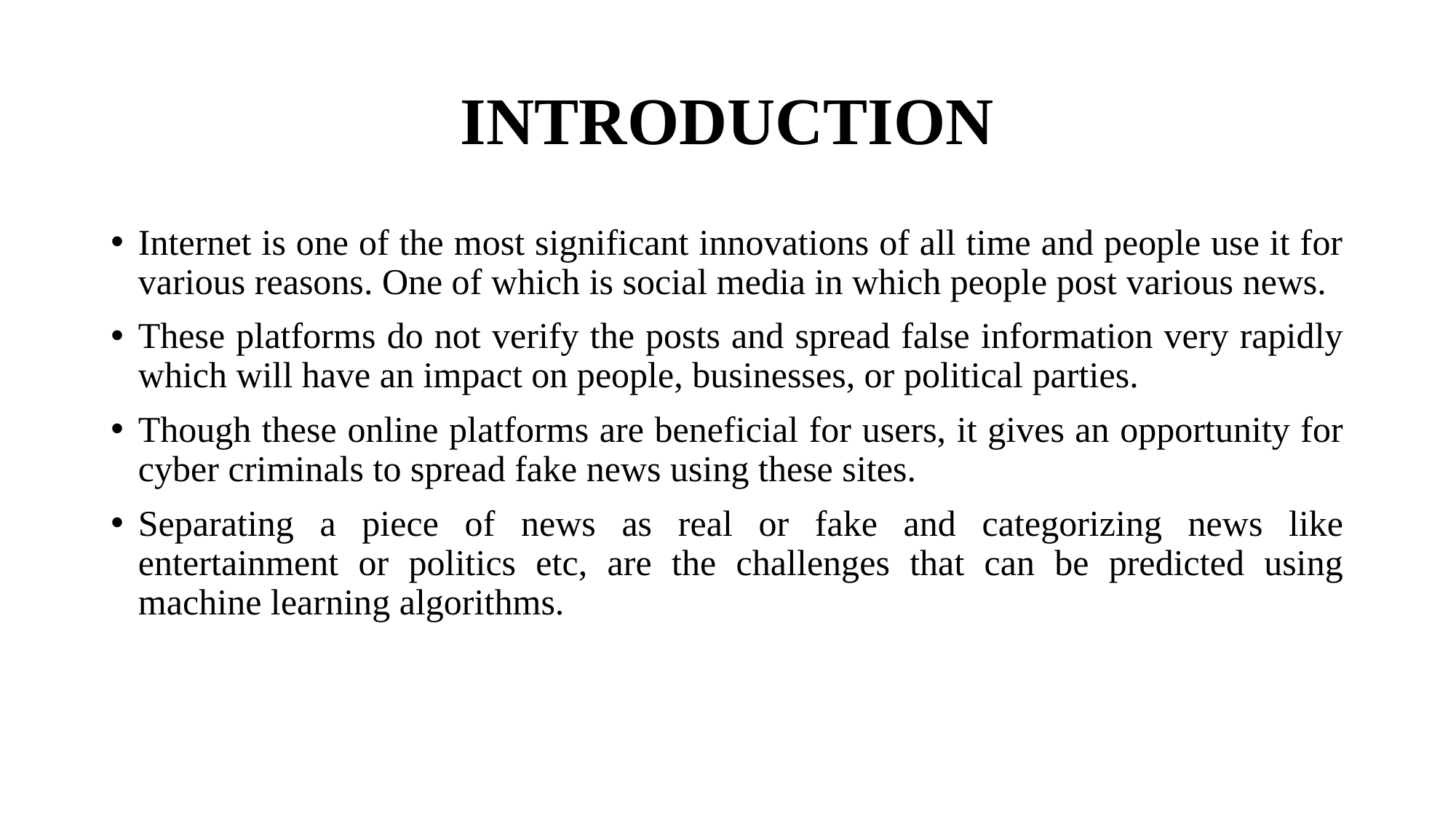

# INTRODUCTION
Internet is one of the most significant innovations of all time and people use it for various reasons. One of which is social media in which people post various news.
These platforms do not verify the posts and spread false information very rapidly which will have an impact on people, businesses, or political parties.
Though these online platforms are beneficial for users, it gives an opportunity for cyber criminals to spread fake news using these sites.
Separating a piece of news as real or fake and categorizing news like entertainment or politics etc, are the challenges that can be predicted using machine learning algorithms.